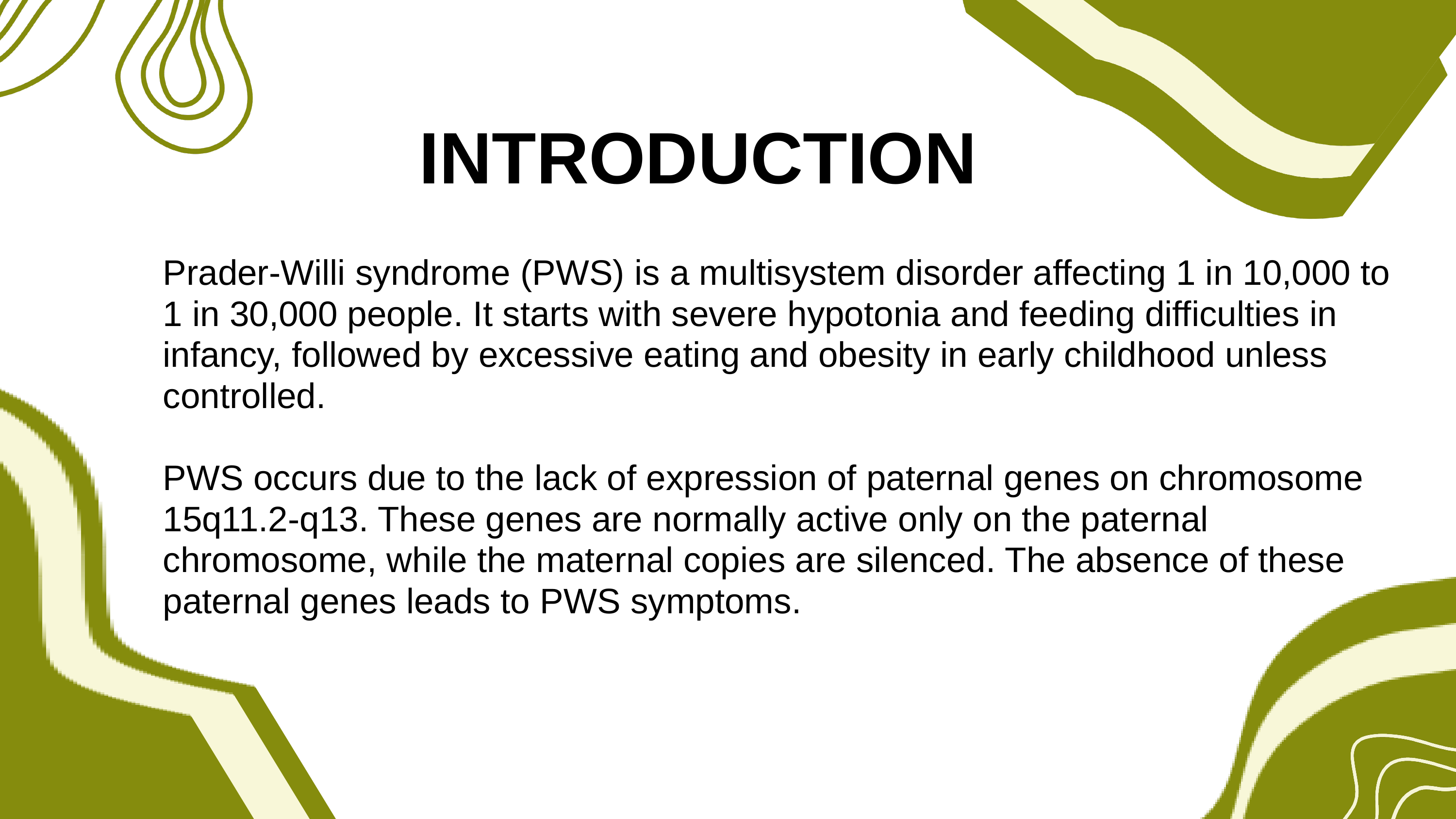

INTRODUCTION
Prader-Willi syndrome (PWS) is a multisystem disorder affecting 1 in 10,000 to 1 in 30,000 people. It starts with severe hypotonia and feeding difficulties in infancy, followed by excessive eating and obesity in early childhood unless controlled.

PWS occurs due to the lack of expression of paternal genes on chromosome 15q11.2-q13. These genes are normally active only on the paternal chromosome, while the maternal copies are silenced. The absence of these paternal genes leads to PWS symptoms.